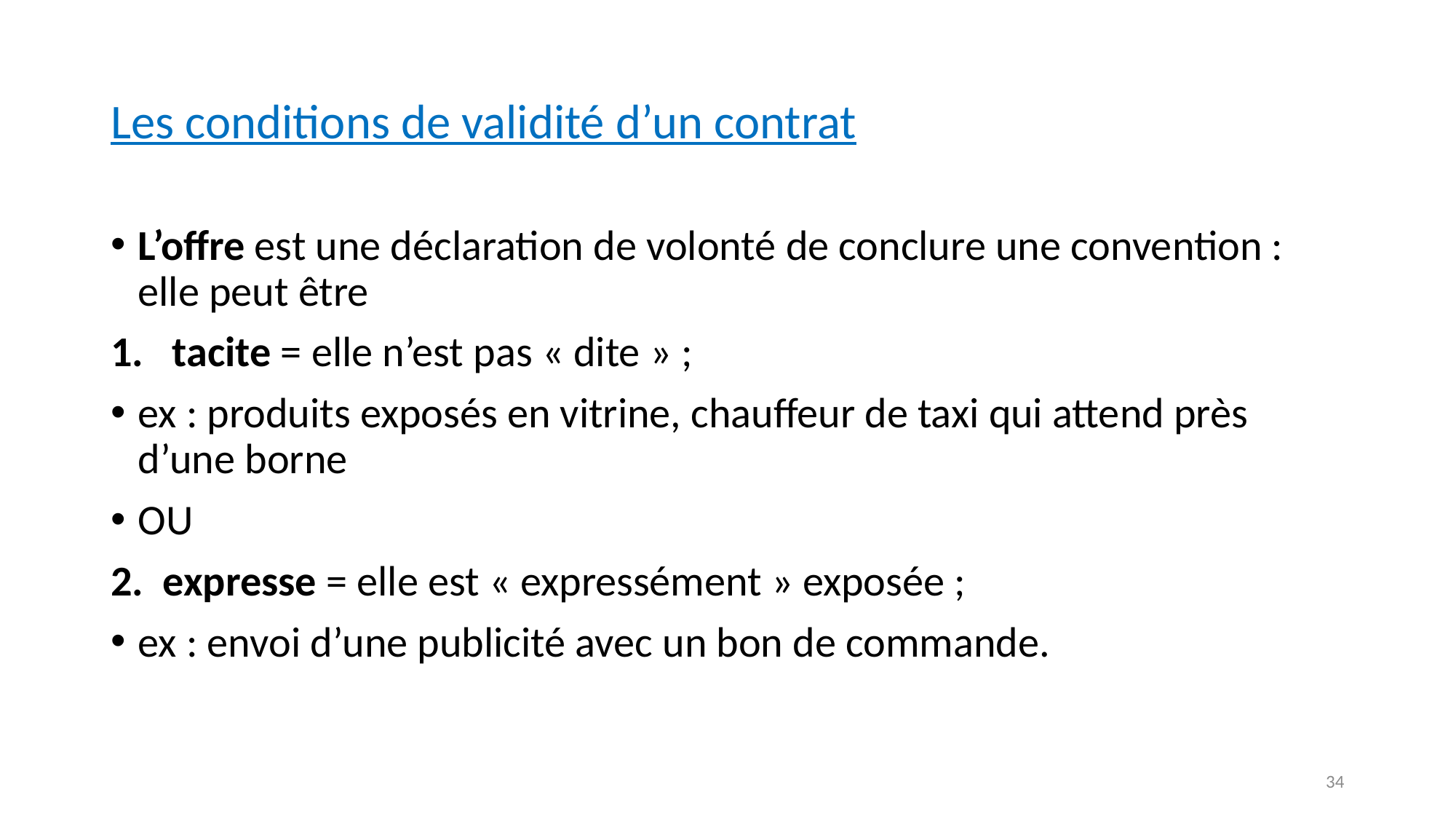

Les conditions de validité d’un contrat
L’offre est une déclaration de volonté de conclure une convention : elle peut être
tacite = elle n’est pas « dite » ;
ex : produits exposés en vitrine, chauffeur de taxi qui attend près d’une borne
OU
2.  expresse = elle est « expressément » exposée ;
ex : envoi d’une publicité avec un bon de commande.

34